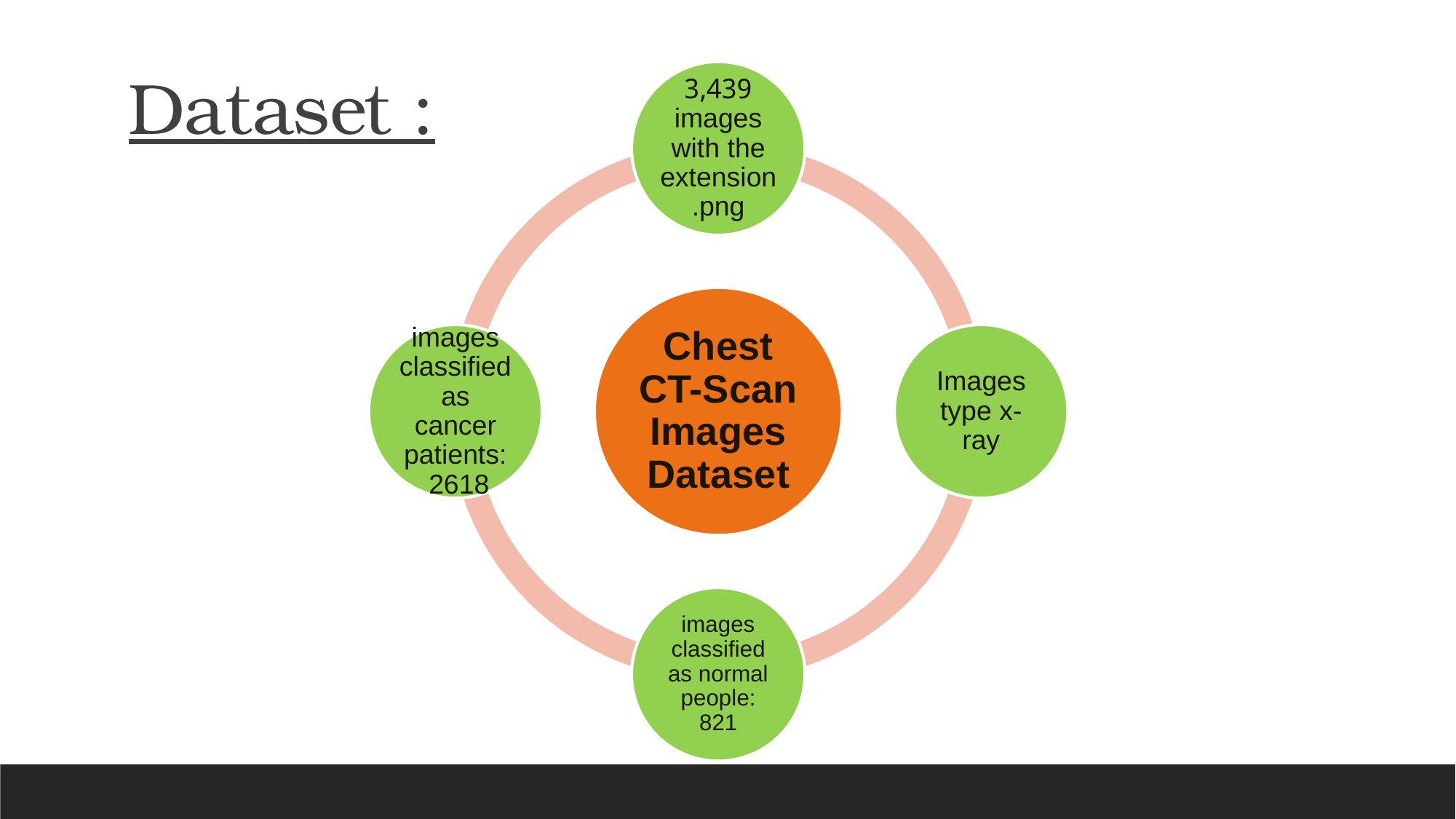

Dataset :
Chest CT-Scan Images Dataset
3,439 images with the extension .png
Images type x-ray
images classified as normal people: 821
images classified as cancer patients: 2618